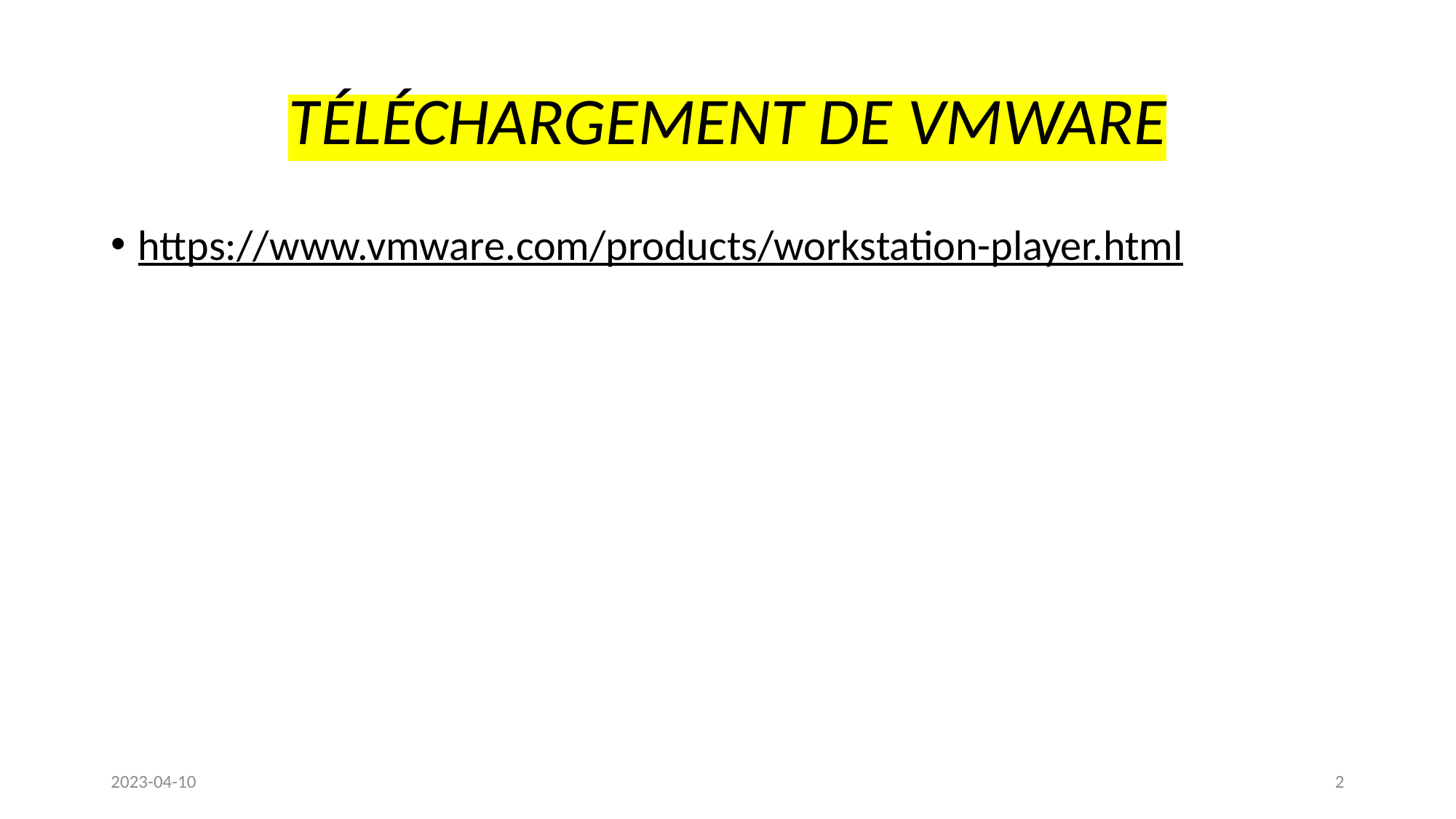

# TÉLÉCHARGEMENT DE VMWARE
https://www.vmware.com/products/workstation-player.html
2023-04-10

2